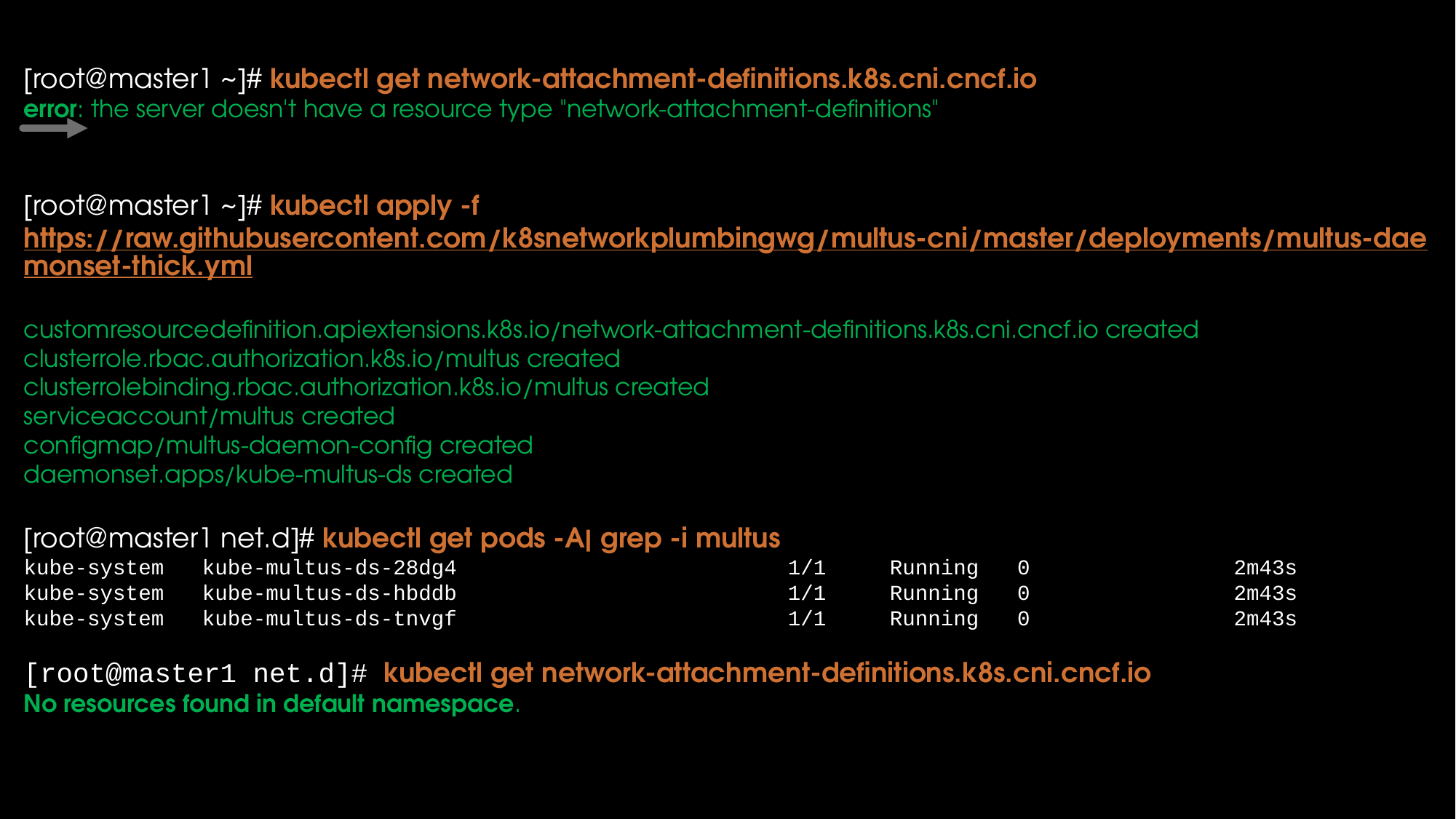

[root@master1 ~]# kubectl get network-attachment-definitions.k8s.cni.cncf.io
error: the server doesn't have a resource type "network-attachment-definitions"

[root@master1 ~]# kubectl apply -f https://raw.githubusercontent.com/k8snetworkplumbingwg/multus-cni/master/deployments/multus-daemonset-thick.yml
customresourcedefinition.apiextensions.k8s.io/network-attachment-definitions.k8s.cni.cncf.io created
clusterrole.rbac.authorization.k8s.io/multus created
clusterrolebinding.rbac.authorization.k8s.io/multus created
serviceaccount/multus created
configmap/multus-daemon-config created
daemonset.apps/kube-multus-ds created

[root@master1 net.d]# kubectl get pods -A| grep -i multus
kube-system   kube-multus-ds-28dg4                          1/1     Running   0                2m43s
kube-system   kube-multus-ds-hbddb                          1/1     Running   0                2m43s
kube-system   kube-multus-ds-tnvgf                          1/1     Running   0                2m43s

[root@master1 net.d]# kubectl get network-attachment-definitions.k8s.cni.cncf.io
No resources found in default namespace.